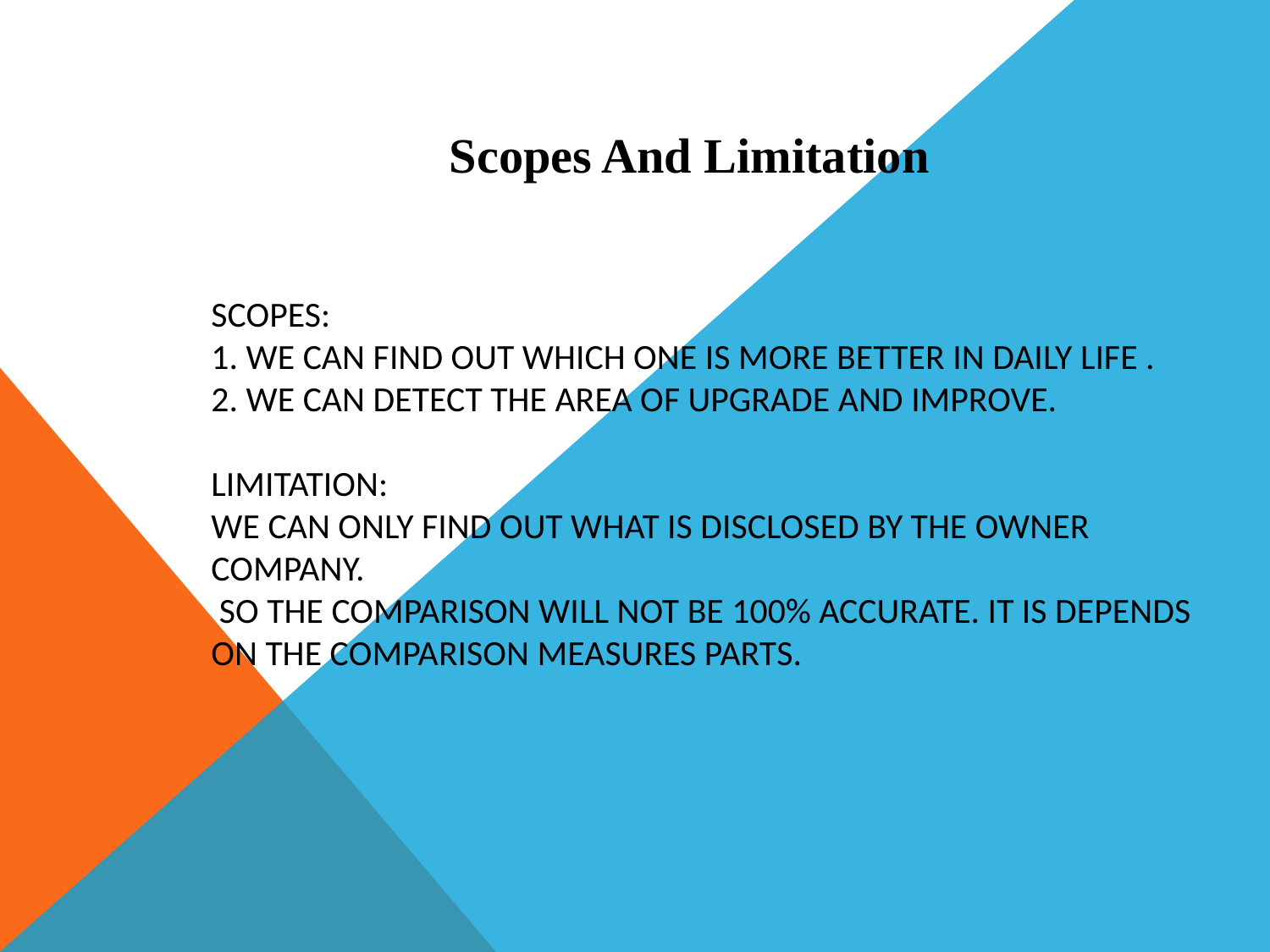

Scopes And Limitation
# Scopes: 1. We can find out which one is more better in daily life . 2. We can detect the area of upgrade and improve. Limitation: We can only find out what is disclosed by the owner company. So the comparison will not be 100% accurate. It is depends on the comparison measures parts.